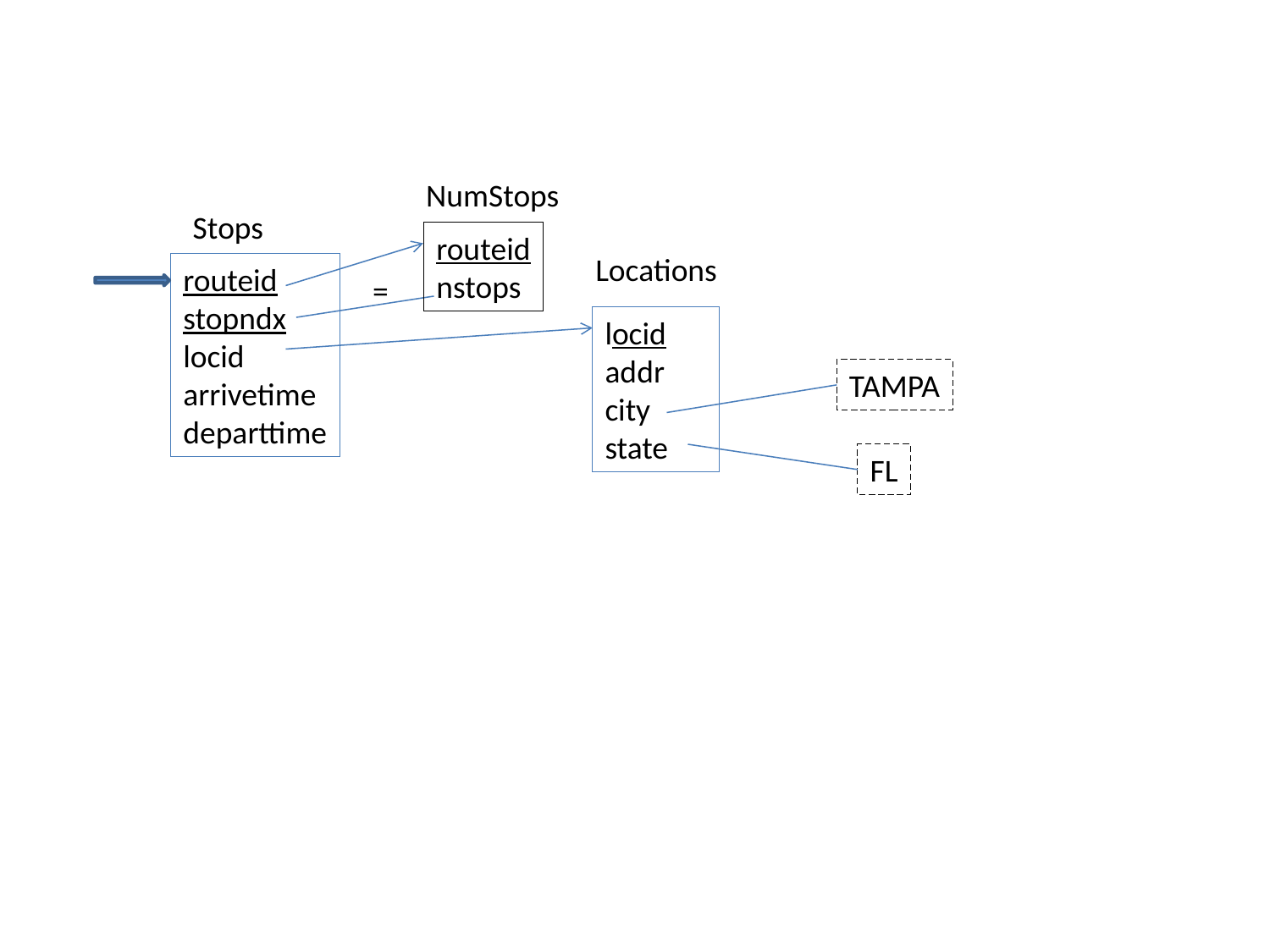

NumStops
Stops
routeid
nstops
Locations
routeid
stopndx
locid
arrivetime
departtime
=

locid
addr
city
state
TAMPA
FL